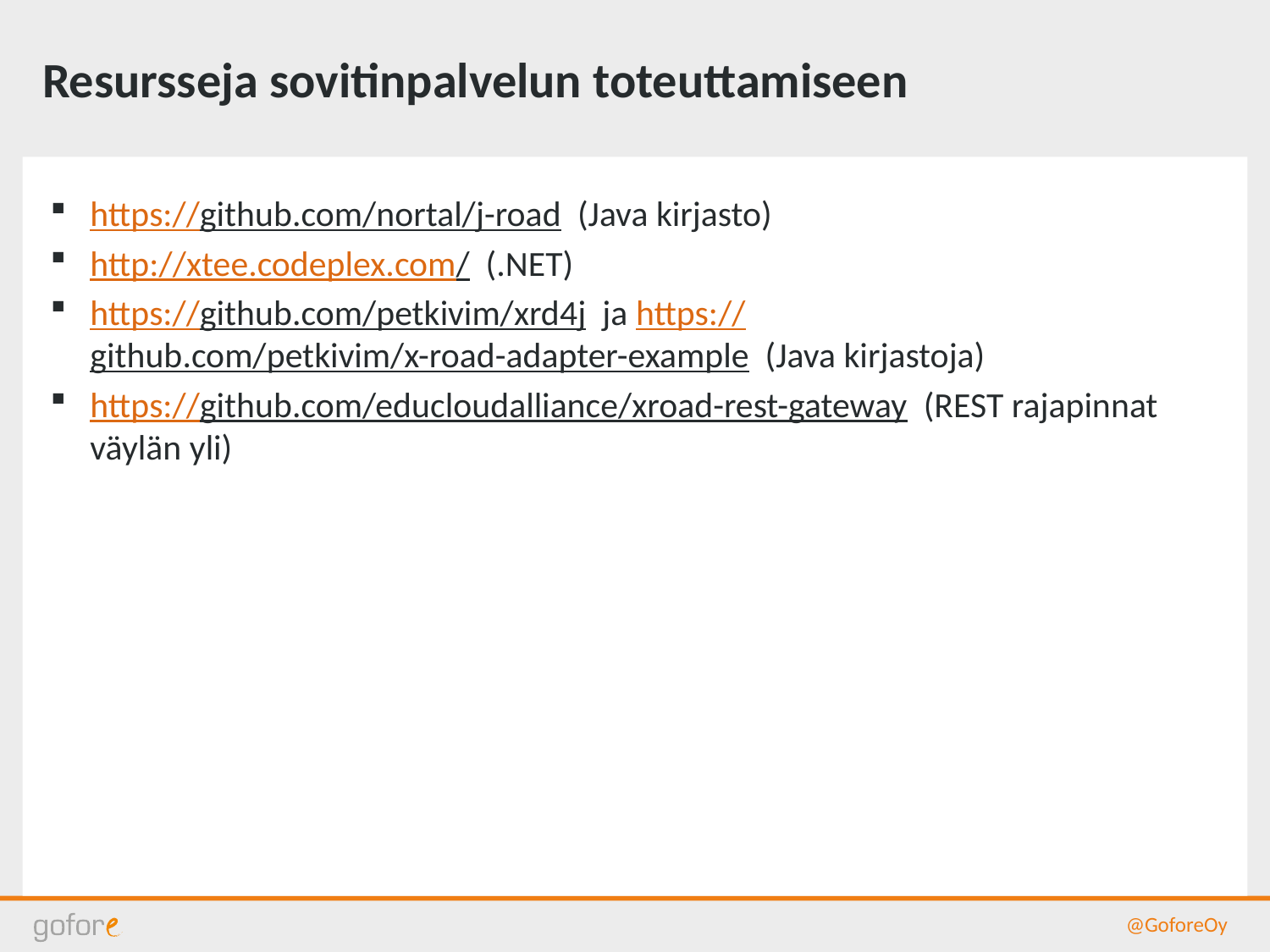

# Resursseja sovitinpalvelun toteuttamiseen
https://github.com/nortal/j-road  (Java kirjasto)
http://xtee.codeplex.com/  (.NET)
https://github.com/petkivim/xrd4j  ja https://github.com/petkivim/x-road-adapter-example  (Java kirjastoja)
https://github.com/educloudalliance/xroad-rest-gateway  (REST rajapinnat väylän yli)

@GoforeOy